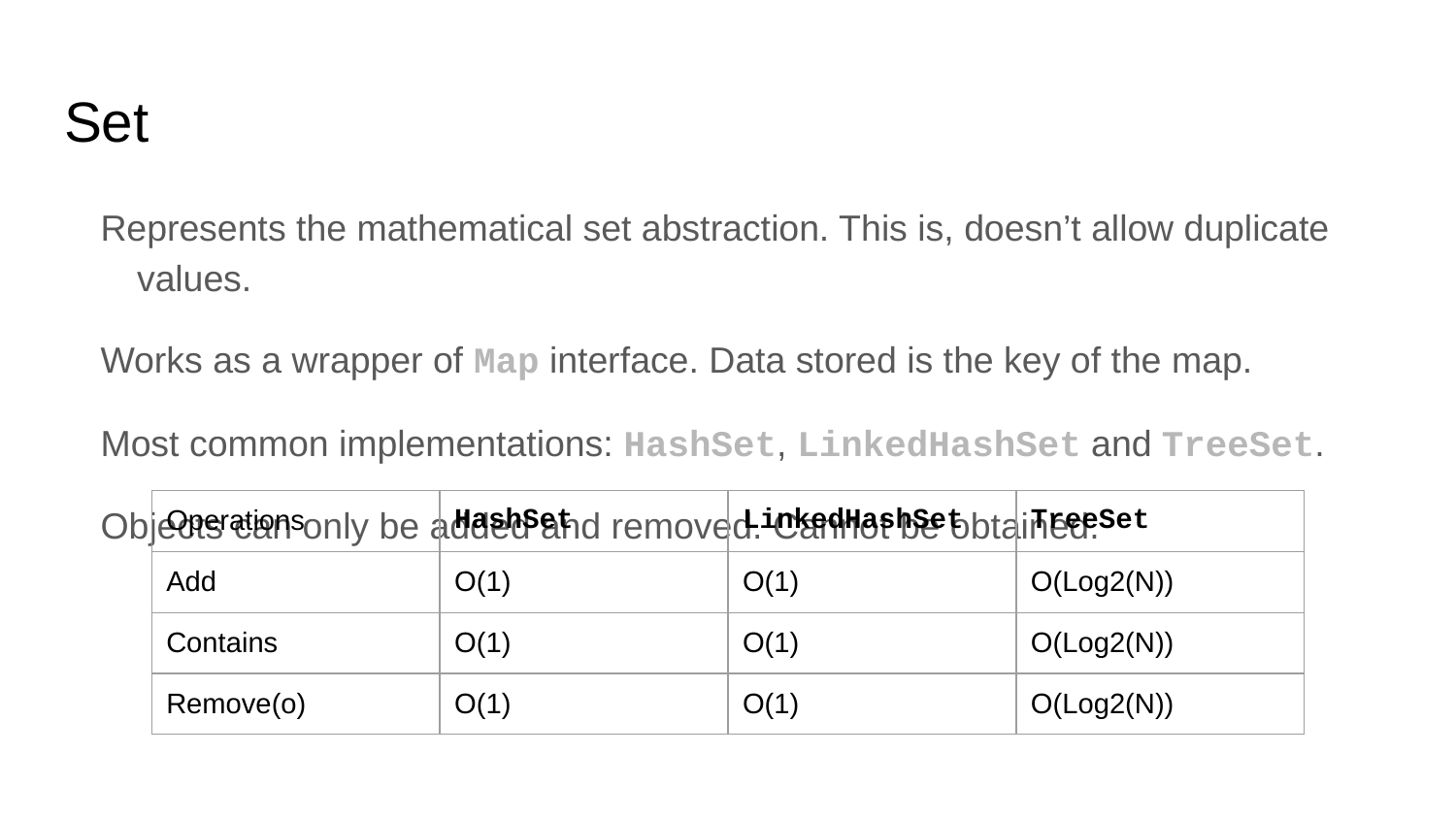

# Set
Represents the mathematical set abstraction. This is, doesn’t allow duplicate values.
Works as a wrapper of Map interface. Data stored is the key of the map.
Most common implementations: HashSet, LinkedHashSet and TreeSet.
Objects can only be added and removed. Cannot be obtained.

See: SetDemo
| Operations | HashSet | LinkedHashSet | TreeSet |
| --- | --- | --- | --- |
| Add | O(1) | O(1) | O(Log2(N)) |
| Contains | O(1) | O(1) | O(Log2(N)) |
| Remove(o) | O(1) | O(1) | O(Log2(N)) |